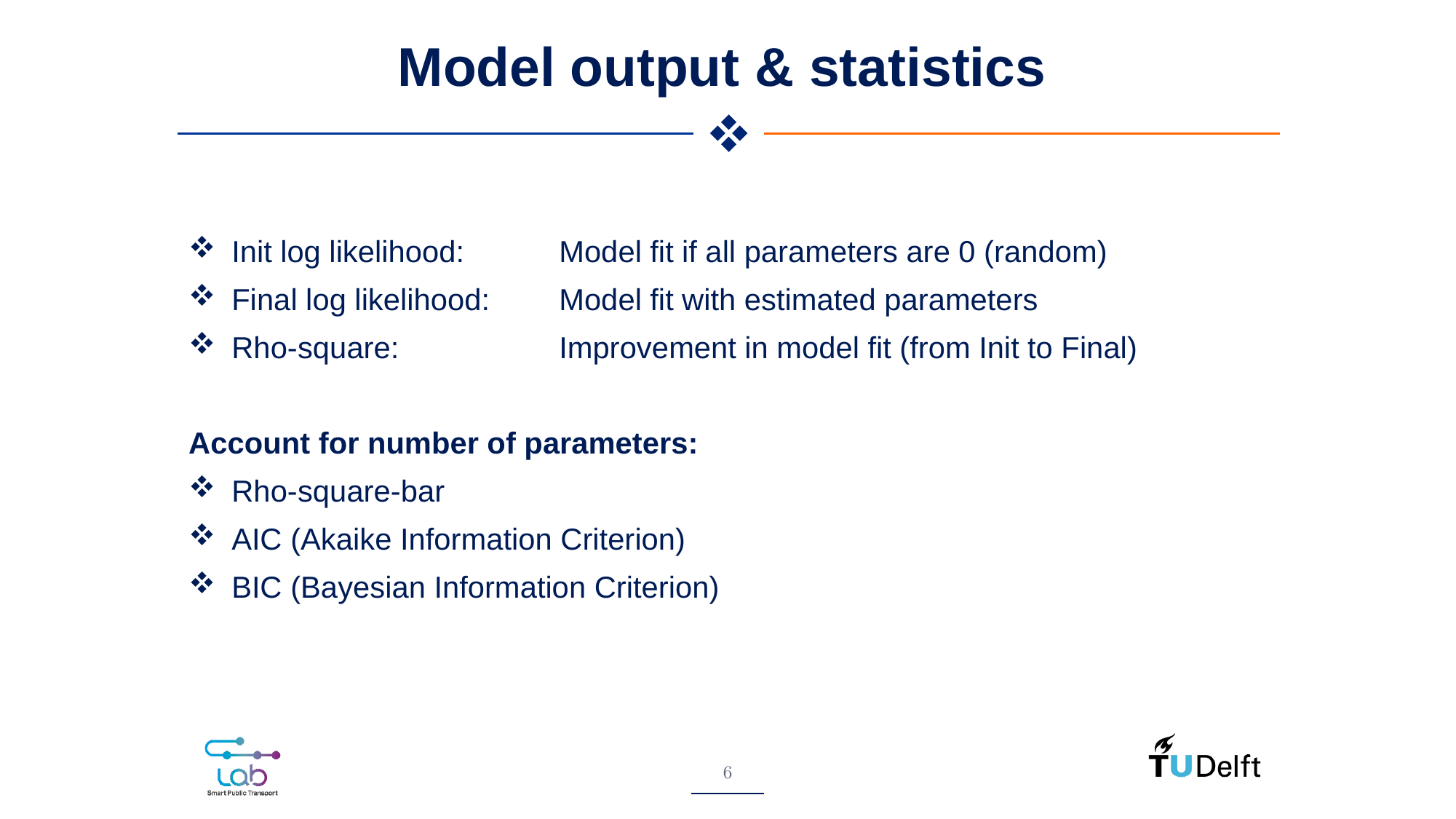

# Model output & statistics
Init log likelihood:	Model fit if all parameters are 0 (random)
Final log likelihood:	Model fit with estimated parameters
Rho-square:		Improvement in model fit (from Init to Final)

Account for number of parameters:
Rho-square-bar
AIC (Akaike Information Criterion)
BIC (Bayesian Information Criterion)
6